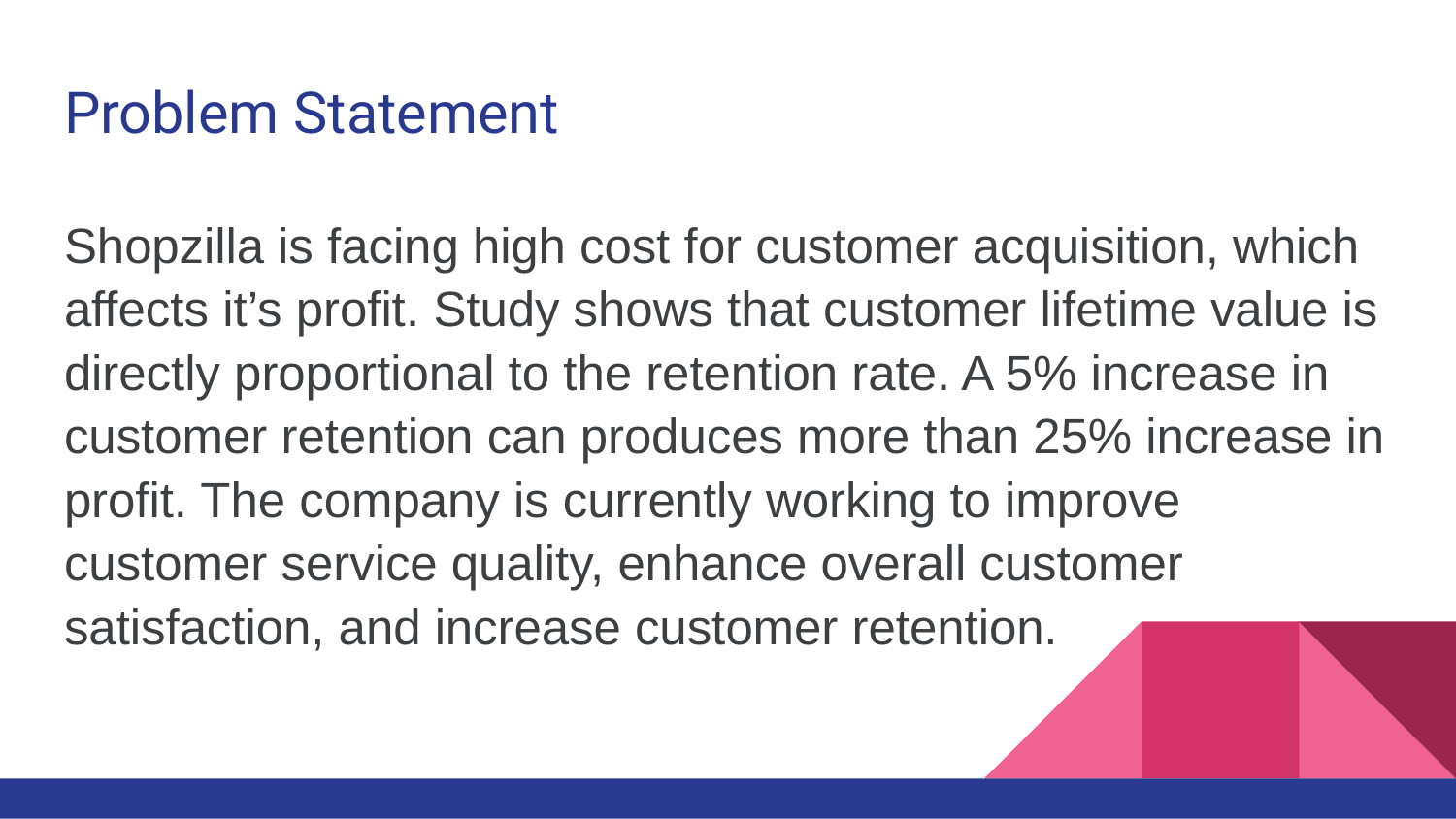

# Problem Statement
Shopzilla is facing high cost for customer acquisition, which affects it’s profit. Study shows that customer lifetime value is directly proportional to the retention rate. A 5% increase in customer retention can produces more than 25% increase in profit. The company is currently working to improve customer service quality, enhance overall customer satisfaction, and increase customer retention.